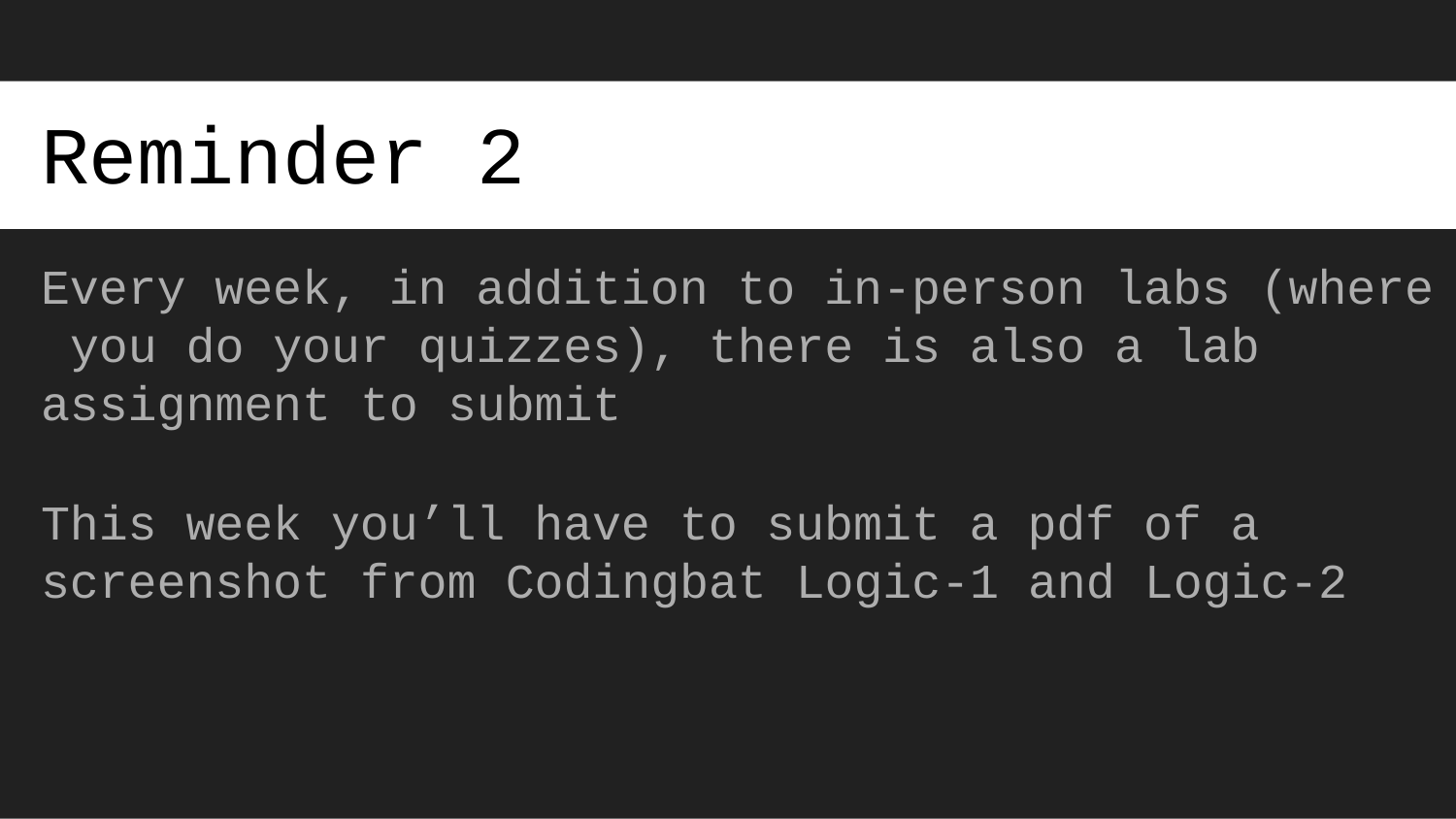

# Reminder 2
Every week, in addition to in-person labs (where  you do your quizzes), there is also a lab  assignment to submit

This week you’ll have to submit a pdf of a  screenshot from Codingbat Logic-1 and Logic-2